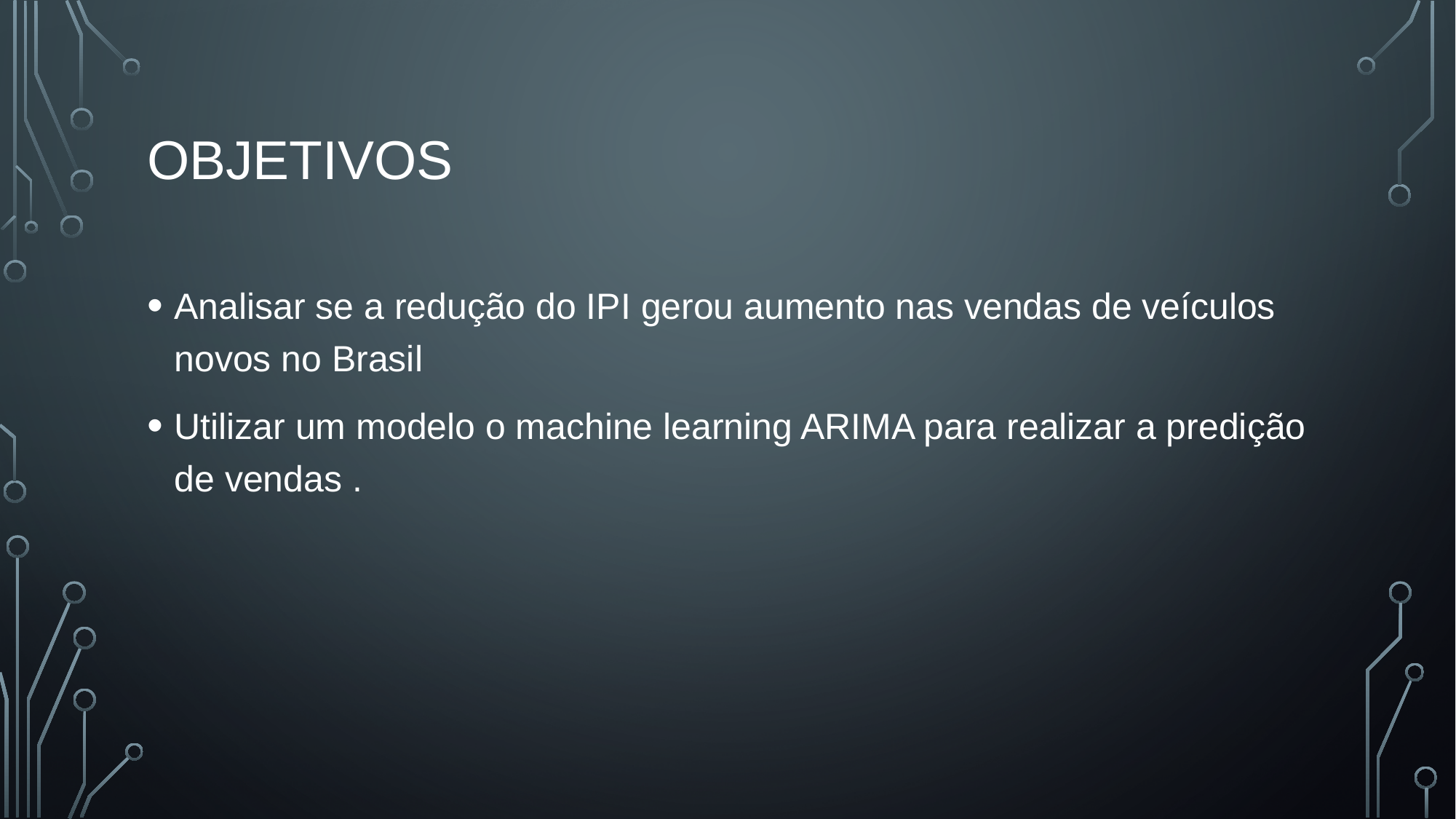

# Objetivos
Analisar se a redução do IPI gerou aumento nas vendas de veículos novos no Brasil
Utilizar um modelo o machine learning ARIMA para realizar a predição de vendas .